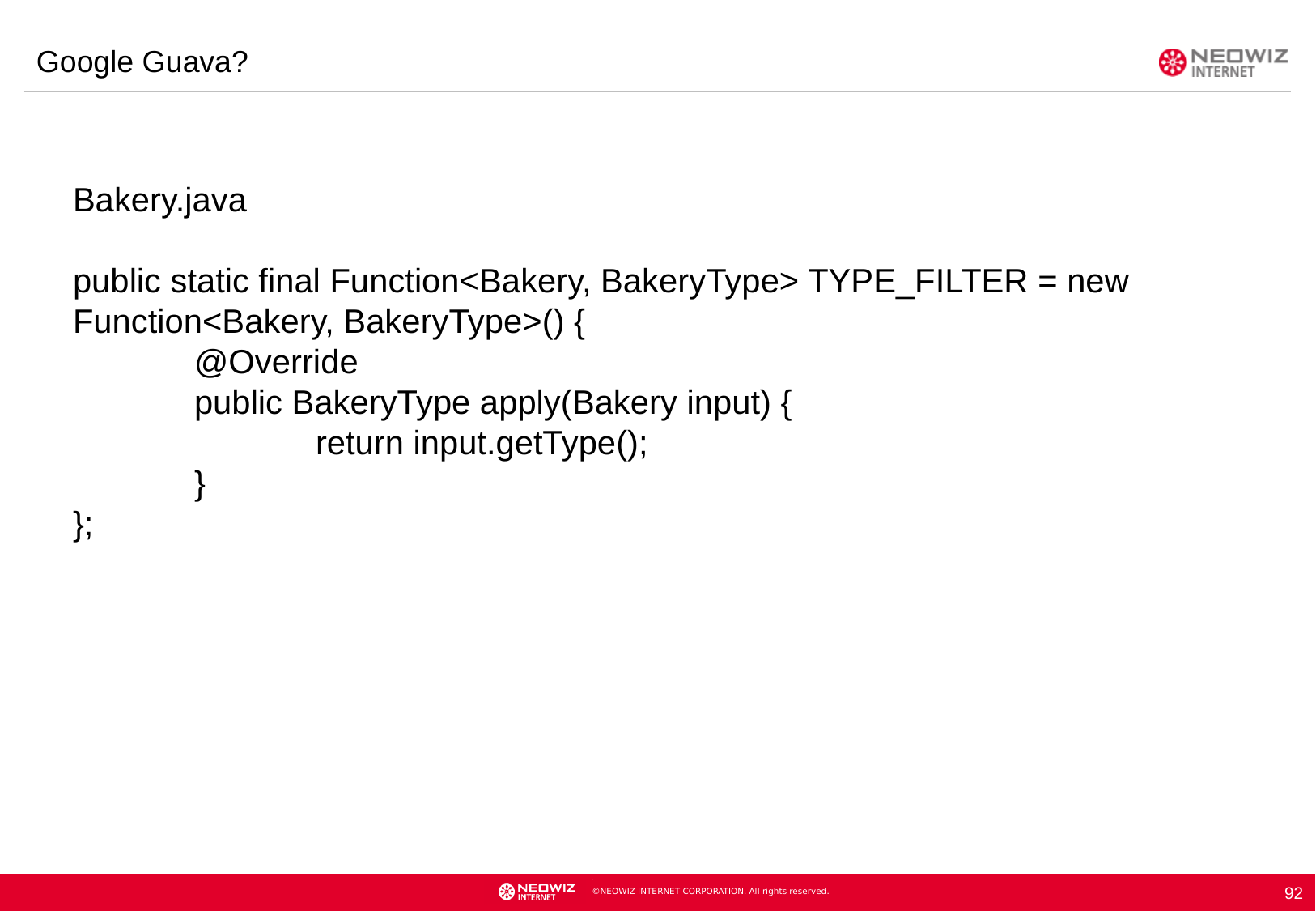

Google Guava?

Bakery.java

public static final Function<Bakery, BakeryType> TYPE_FILTER = new Function<Bakery, BakeryType>() {
	@Override
	public BakeryType apply(Bakery input) {
		return input.getType();
	}
};

92